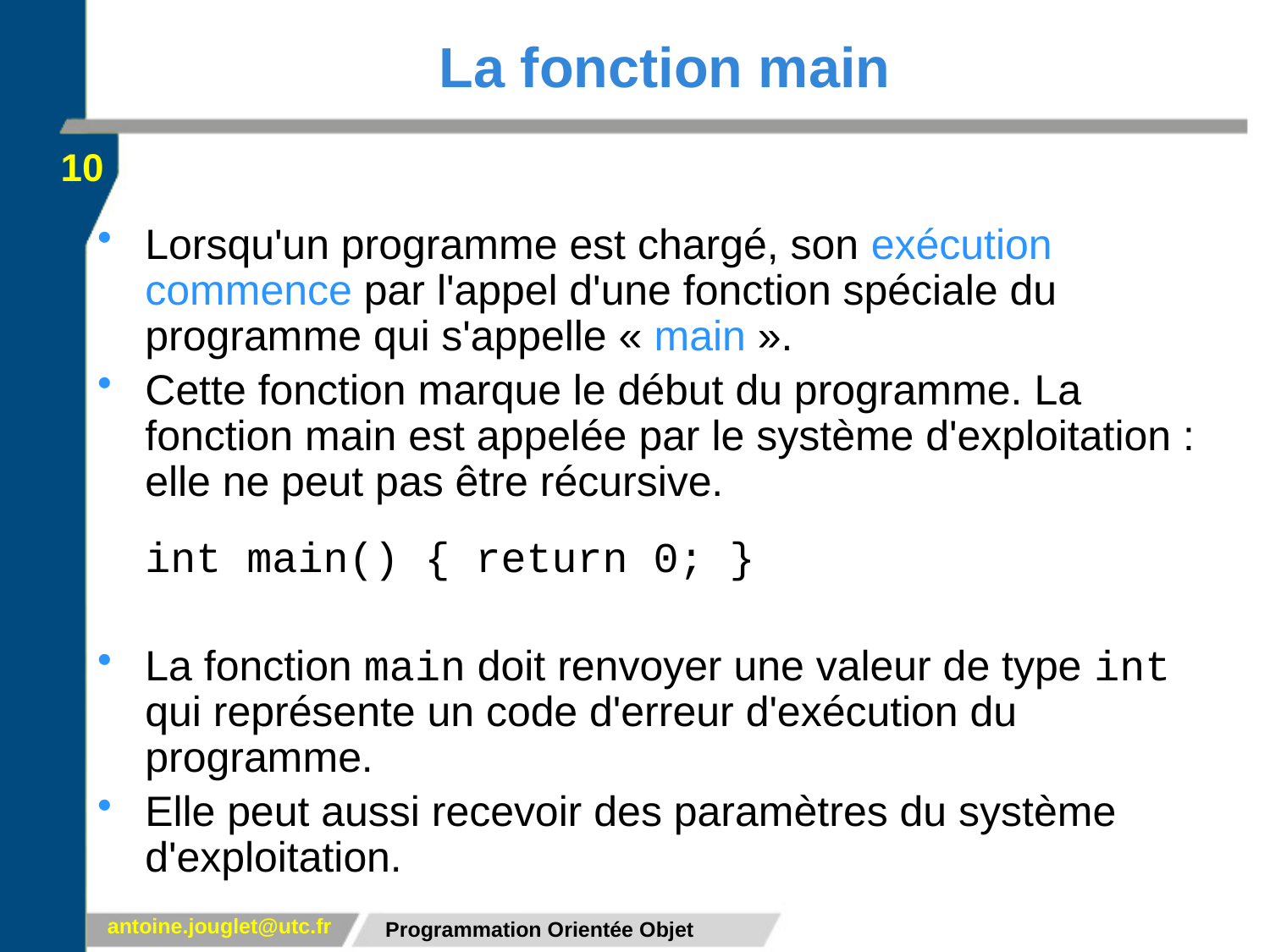

# La fonction main
10
Lorsqu'un programme est chargé, son exécution commence par l'appel d'une fonction spéciale du programme qui s'appelle « main ».
Cette fonction marque le début du programme. La fonction main est appelée par le système d'exploitation : elle ne peut pas être récursive.

	int main() { return 0; }

La fonction main doit renvoyer une valeur de type int qui représente un code d'erreur d'exécution du programme.
Elle peut aussi recevoir des paramètres du système d'exploitation.